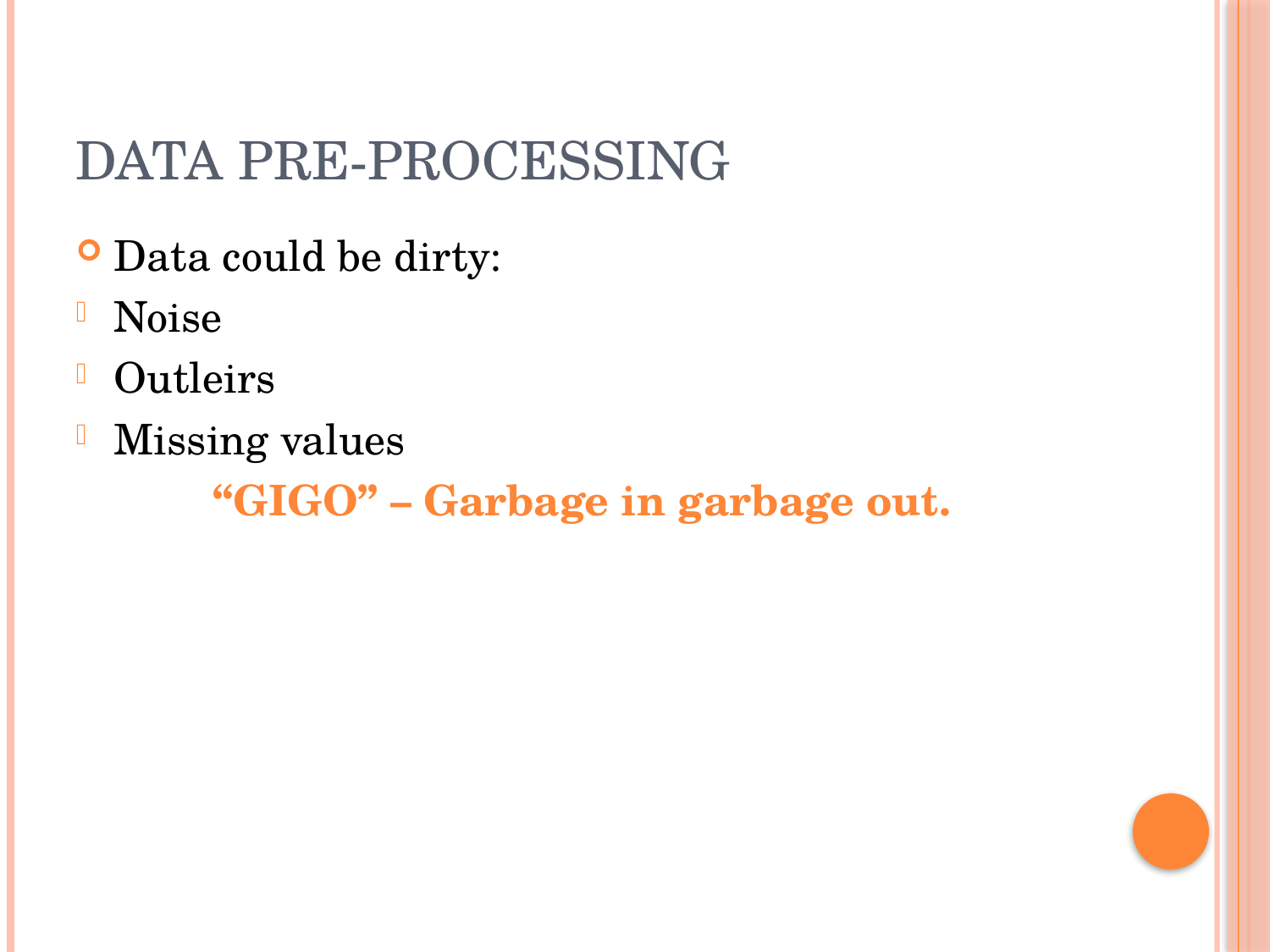

# Data pre-processing
Data could be dirty:
Noise
Outleirs
Missing values
“GIGO” – Garbage in garbage out.